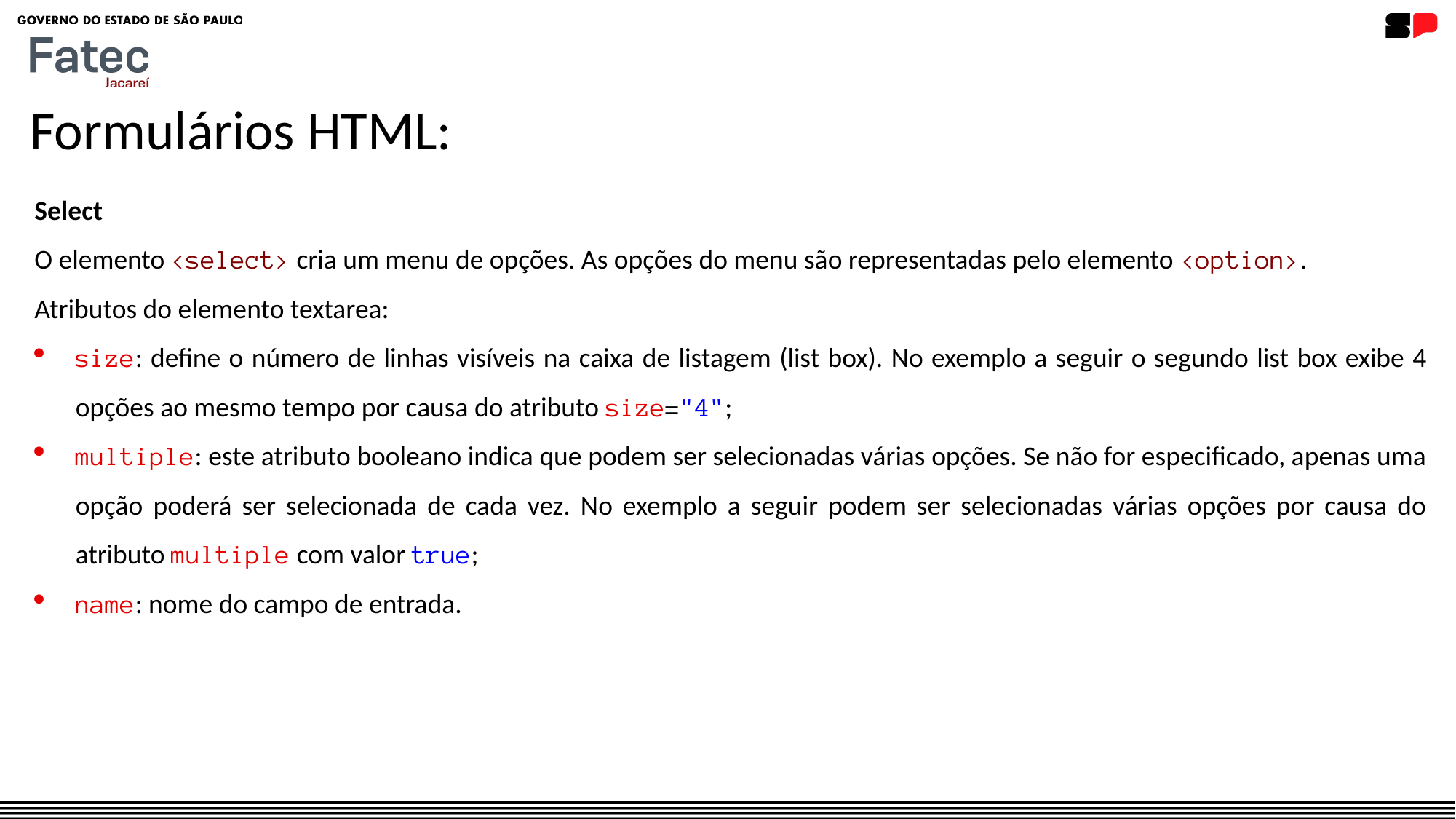

Formulários HTML:
Select
O elemento <select> cria um menu de opções. As opções do menu são representadas pelo elemento <option>.
Atributos do elemento textarea:
size: define o número de linhas visíveis na caixa de listagem (list box). No exemplo a seguir o segundo list box exibe 4 opções ao mesmo tempo por causa do atributo size="4";
multiple: este atributo booleano indica que podem ser selecionadas várias opções. Se não for especificado, apenas uma opção poderá ser selecionada de cada vez. No exemplo a seguir podem ser selecionadas várias opções por causa do atributo multiple com valor true;
name: nome do campo de entrada.